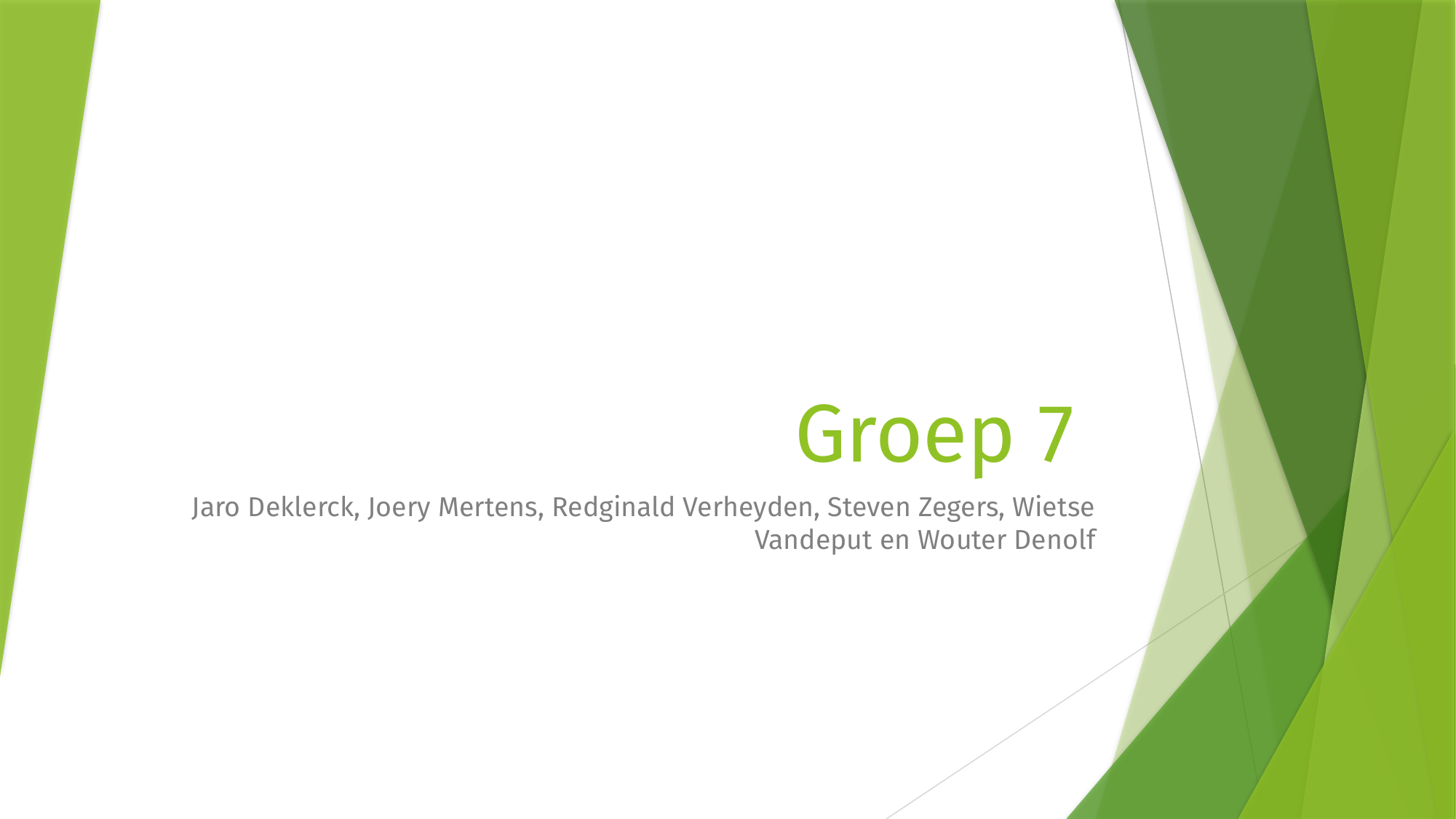

# Groep 7
Jaro Deklerck, Joery Mertens, Redginald Verheyden, Steven Zegers, Wietse Vandeput en Wouter Denolf